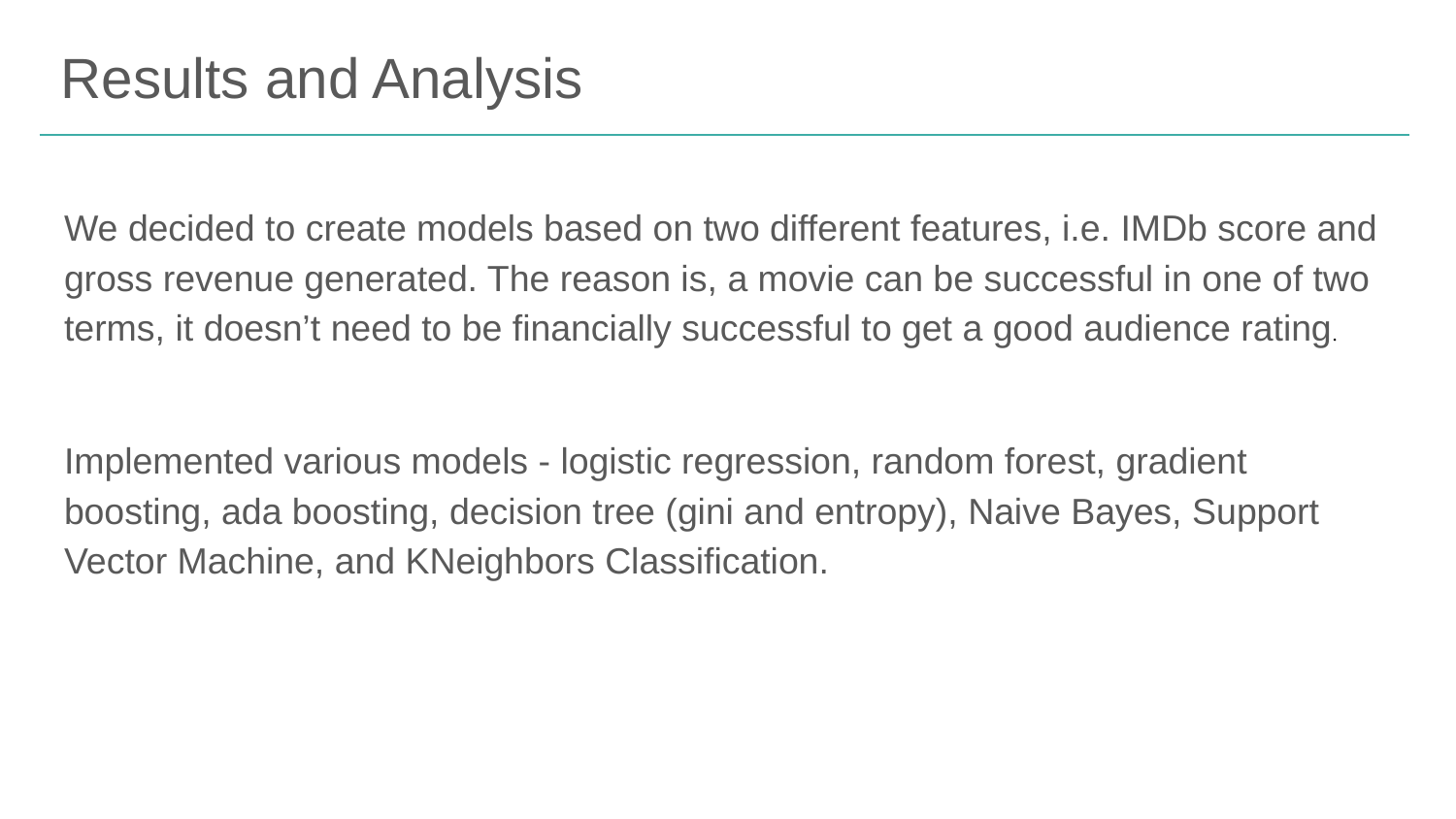

# Results and Analysis
We decided to create models based on two different features, i.e. IMDb score and gross revenue generated. The reason is, a movie can be successful in one of two terms, it doesn’t need to be financially successful to get a good audience rating.

Implemented various models - logistic regression, random forest, gradient boosting, ada boosting, decision tree (gini and entropy), Naive Bayes, Support Vector Machine, and KNeighbors Classification.